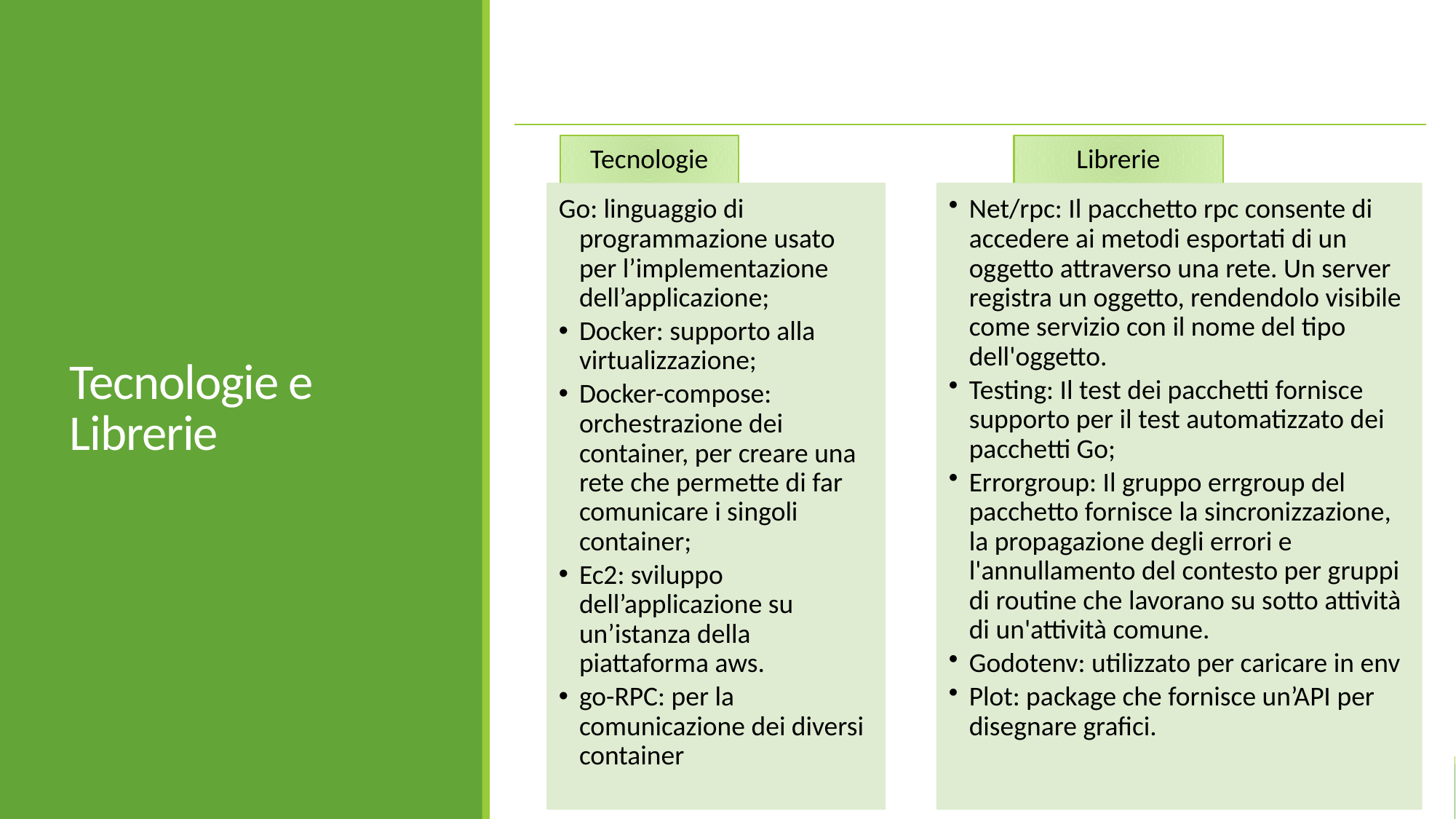

# Tecnologie e Librerie

Tecnologie
Go: linguaggio di programmazione usato per l’implementazione dell’applicazione;
Docker: supporto alla virtualizzazione;
Docker-compose: orchestrazione dei container, per creare una rete che permette di far comunicare i singoli container;
Ec2: sviluppo dell’applicazione su un’istanza della piattaforma aws.
go-RPC: per la comunicazione dei diversi container
Librerie
Net/rpc: Il pacchetto rpc consente di accedere ai metodi esportati di un oggetto attraverso una rete. Un server registra un oggetto, rendendolo visibile come servizio con il nome del tipo dell'oggetto.
Testing: Il test dei pacchetti fornisce supporto per il test automatizzato dei pacchetti Go;
Errorgroup: Il gruppo errgroup del pacchetto fornisce la sincronizzazione, la propagazione degli errori e l'annullamento del contesto per gruppi di routine che lavorano su sotto attività di un'attività comune.
Godotenv: utilizzato per caricare in env
Plot: package che fornisce un’API per disegnare grafici.